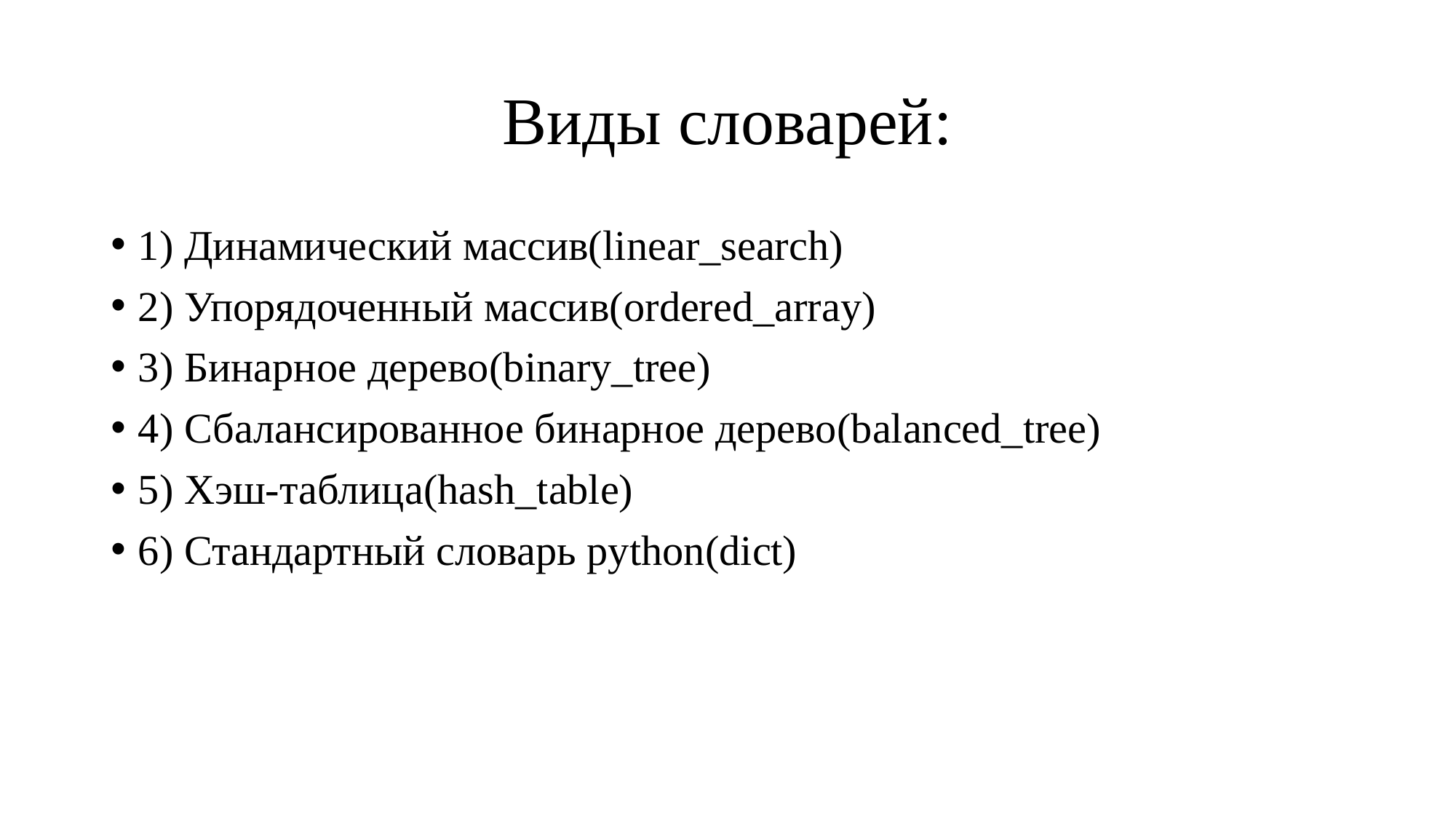

# Виды словарей:
1) Динамический массив(linear_search)
2) Упорядоченный массив(ordered_array)
3) Бинарное дерево(binary_tree)
4) Сбалансированное бинарное дерево(balanced_tree)
5) Хэш-таблица(hash_table)
6) Стандартный словарь python(dict)